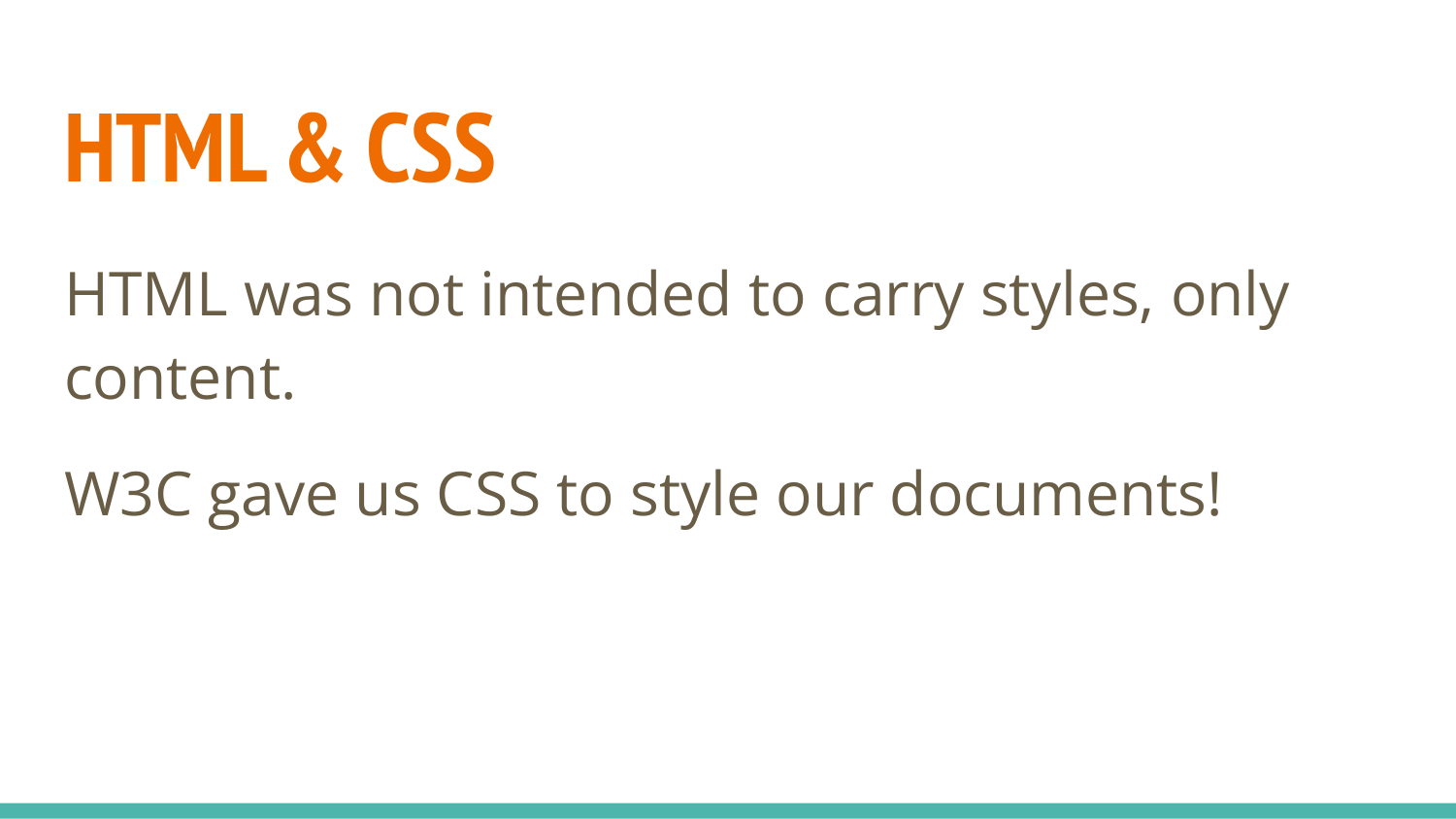

# HTML & CSS
HTML was not intended to carry styles, only content.
W3C gave us CSS to style our documents!